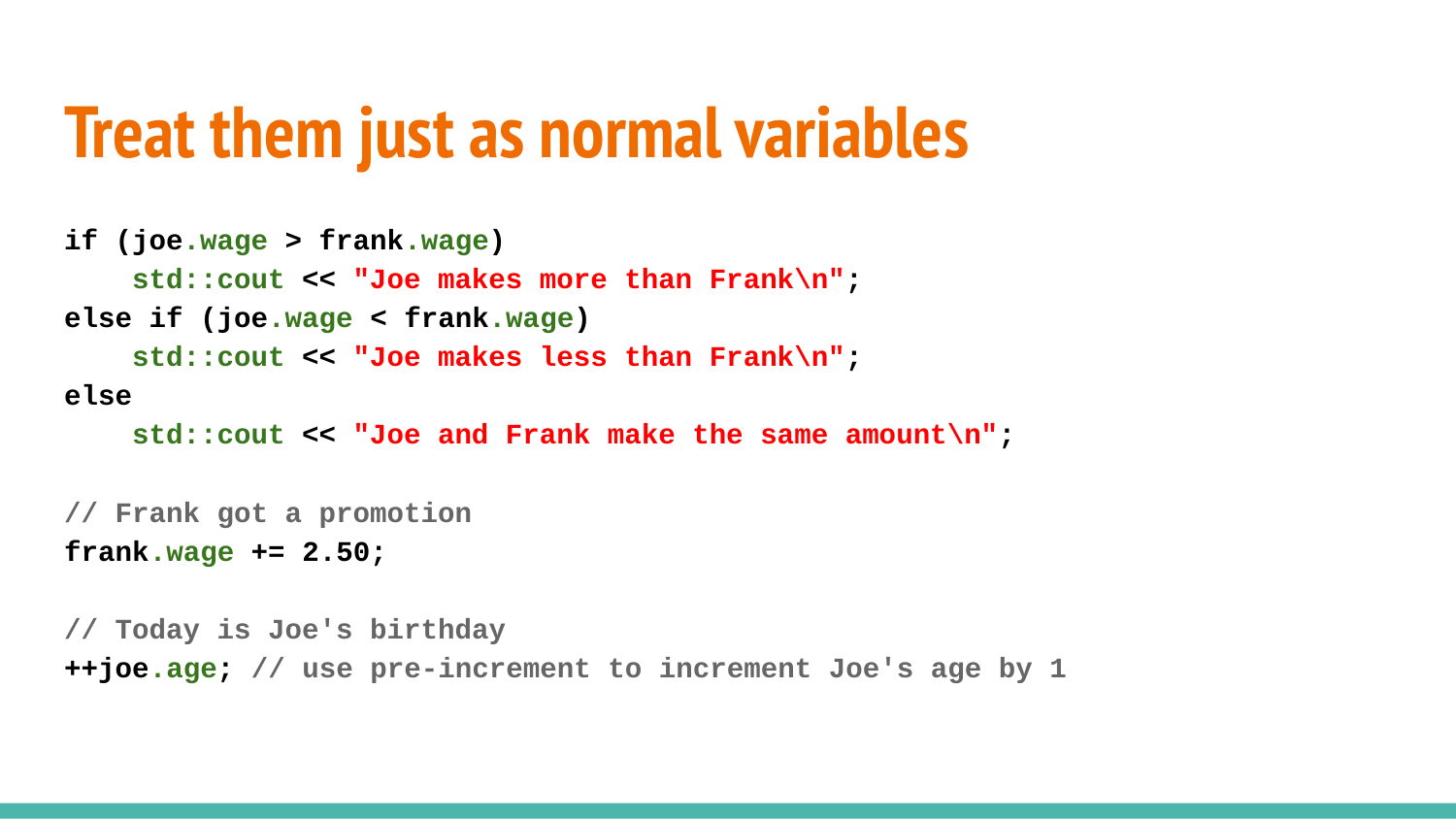

# Treat them just as normal variables
if (joe.wage > frank.wage)
    std::cout << "Joe makes more than Frank\n";
else if (joe.wage < frank.wage)
    std::cout << "Joe makes less than Frank\n";
else
    std::cout << "Joe and Frank make the same amount\n";

// Frank got a promotion
frank.wage += 2.50;

// Today is Joe's birthday
++joe.age; // use pre-increment to increment Joe's age by 1